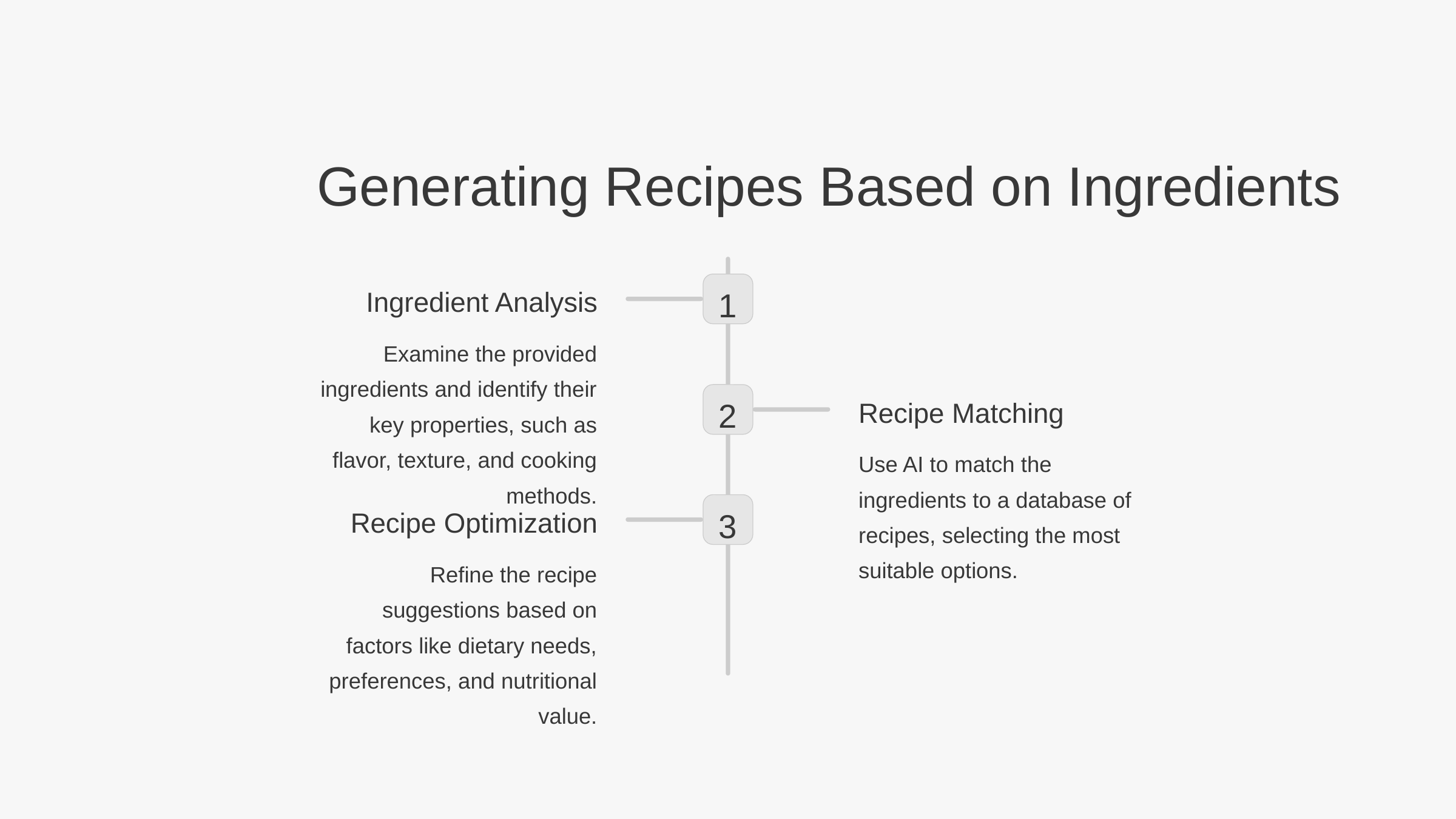

Generating Recipes Based on Ingredients

1
Ingredient Analysis

Examine the provided ingredients and identify their key properties, such as flavor, texture, and cooking methods.

2
Recipe Matching

Use AI to match the ingredients to a database of recipes, selecting the most suitable options.

3
Recipe Optimization

Refine the recipe suggestions based on factors like dietary needs, preferences, and nutritional value.